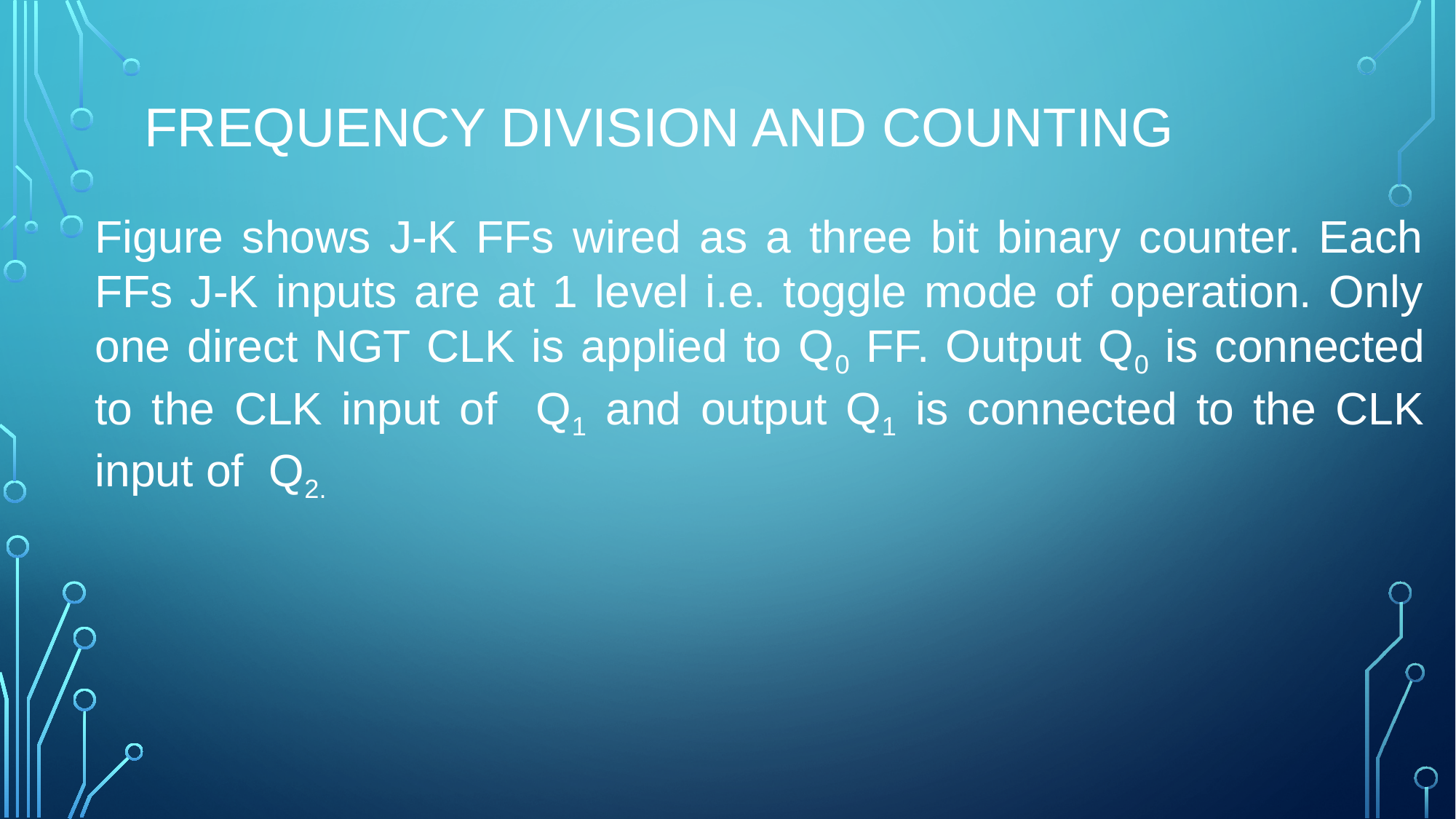

# Frequency division and counting
Figure shows J-K FFs wired as a three bit binary counter. Each FFs J-K inputs are at 1 level i.e. toggle mode of operation. Only one direct NGT CLK is applied to Q0 FF. Output Q0 is connected to the CLK input of  Q1 and output Q1 is connected to the CLK input of  Q2.